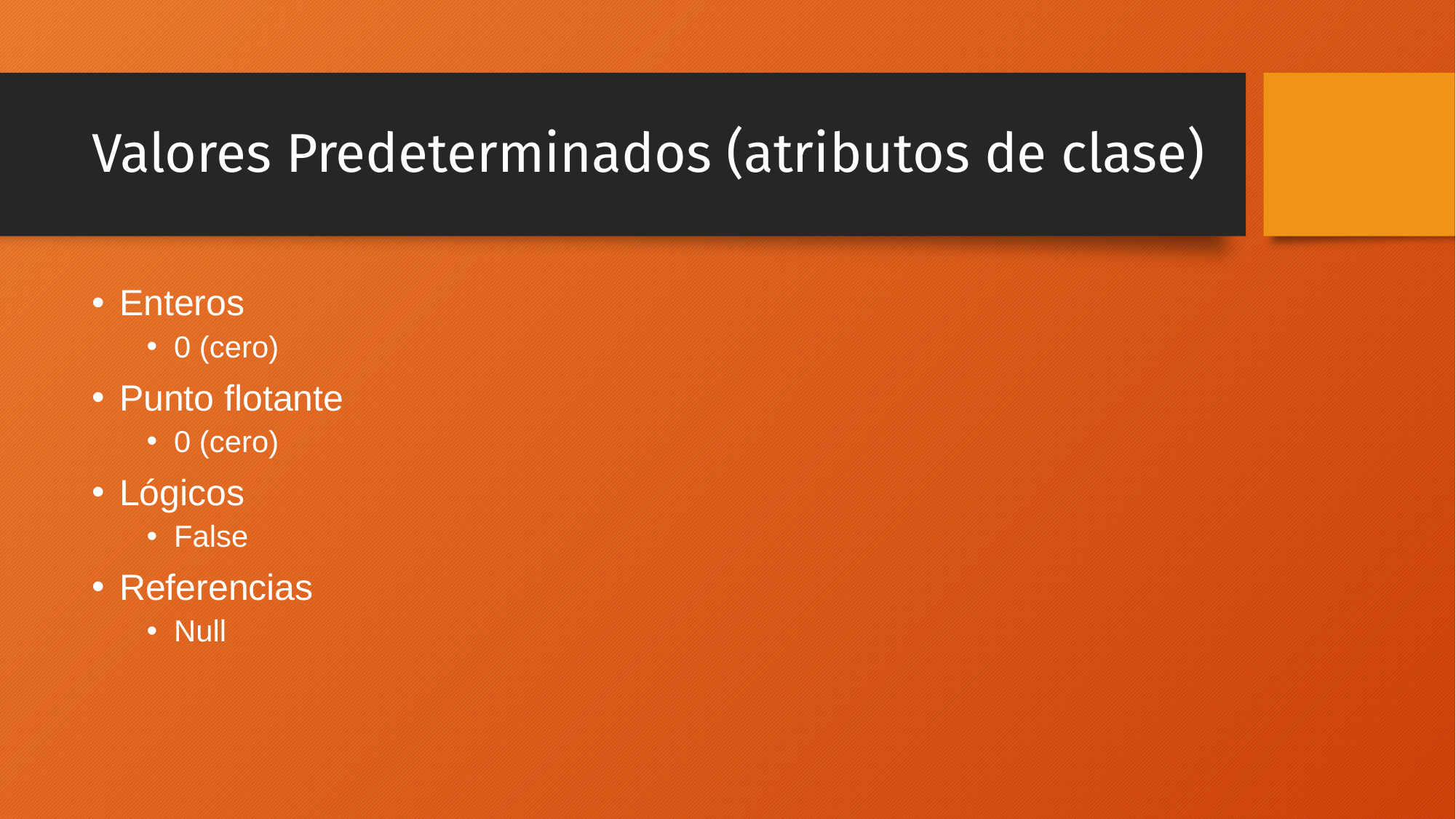

# Valores Predeterminados (atributos de clase)
Enteros
0 (cero)
Punto flotante
0 (cero)
Lógicos
False
Referencias
Null